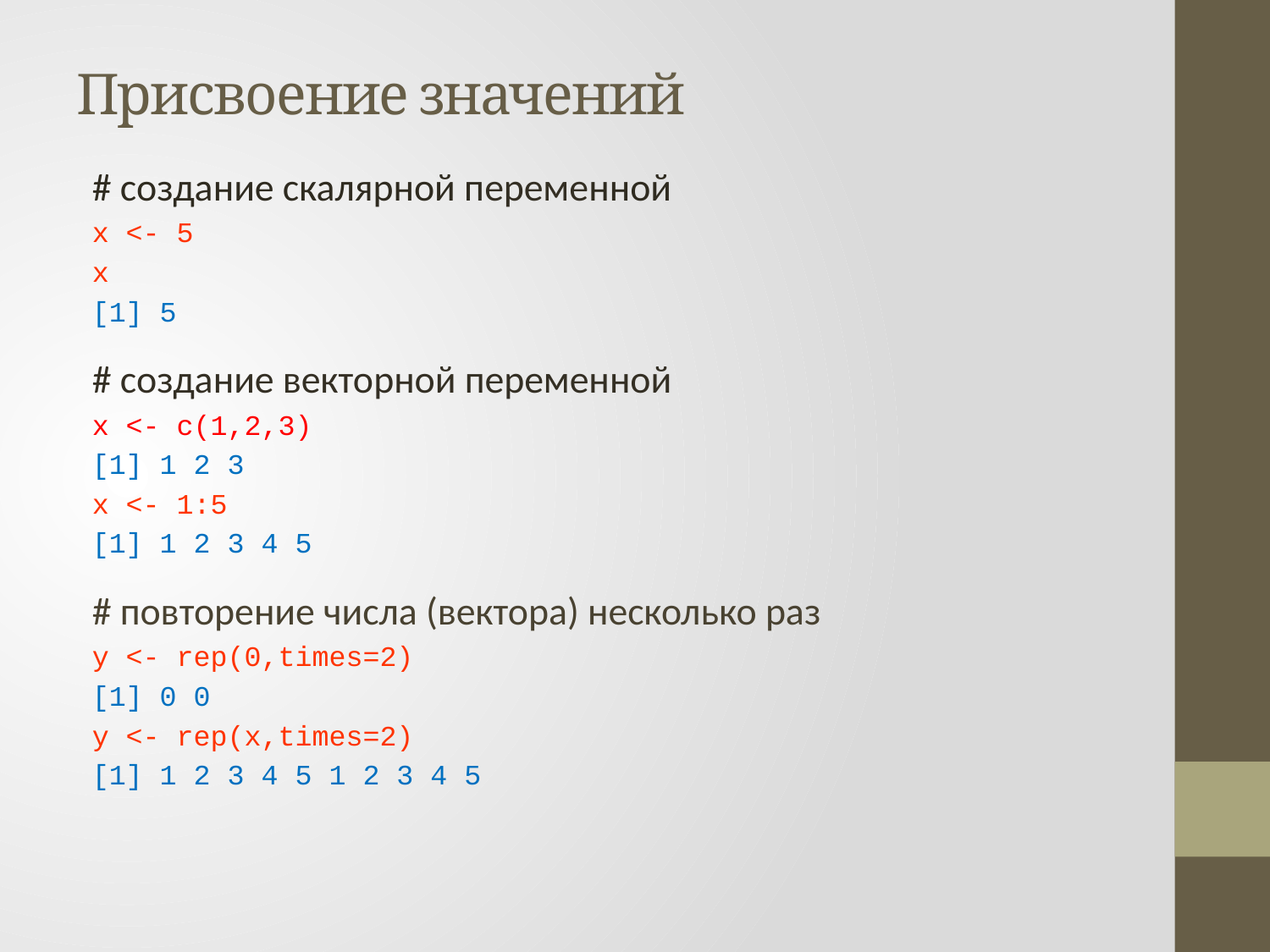

# Присвоение значений
# создание скалярной переменной
x <- 5
x
[1] 5

# создание векторной переменной
x <- c(1,2,3)
[1] 1 2 3
x <- 1:5
[1] 1 2 3 4 5

# повторение числа (вектора) несколько раз
y <- rep(0,times=2)
[1] 0 0
y <- rep(x,times=2)
[1] 1 2 3 4 5 1 2 3 4 5